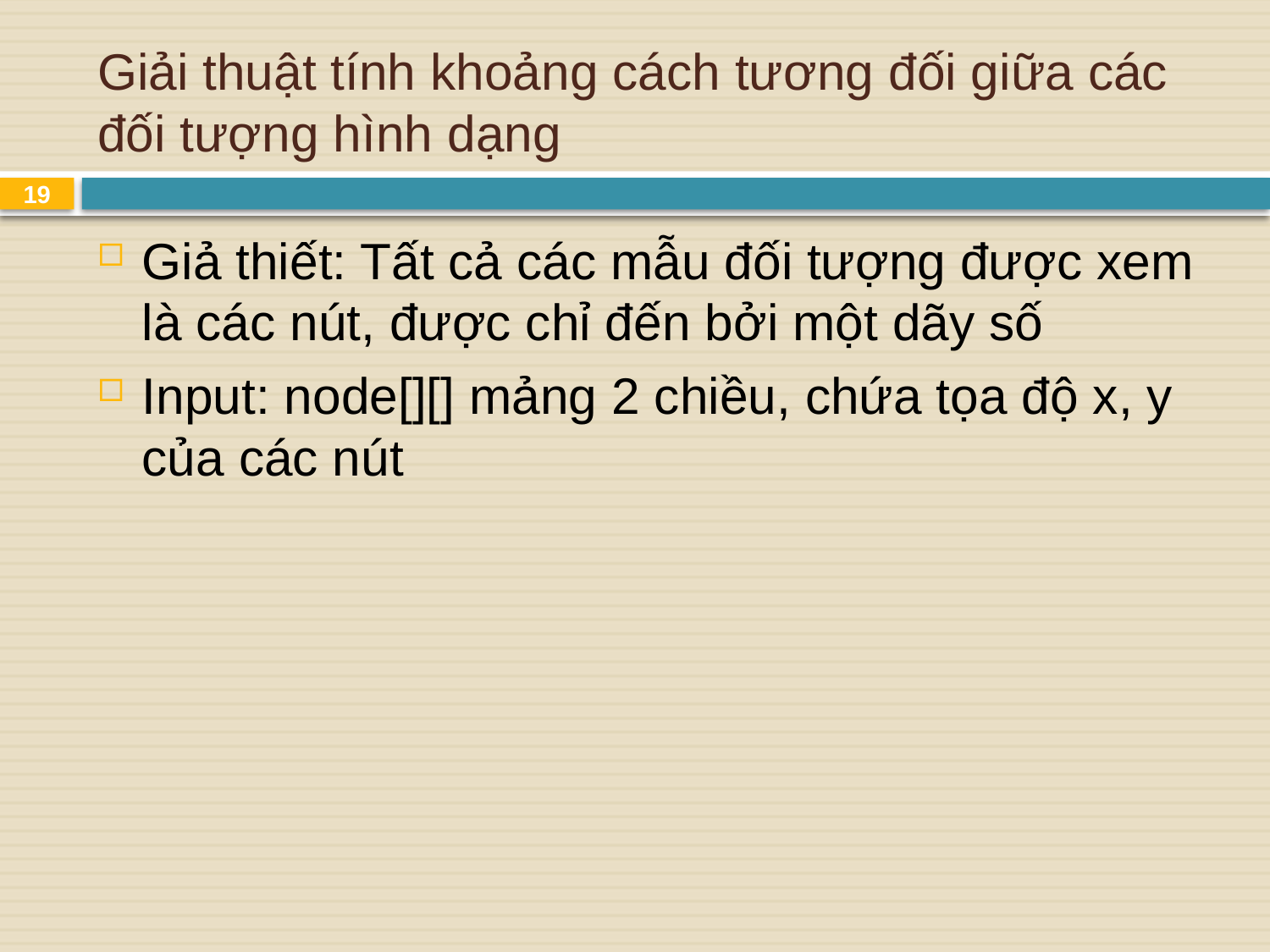

# Giải thuật tính khoảng cách tương đối giữa các đối tượng hình dạng
19
Giả thiết: Tất cả các mẫu đối tượng được xem là các nút, được chỉ đến bởi một dãy số
Input: node[][] mảng 2 chiều, chứa tọa độ x, y của các nút